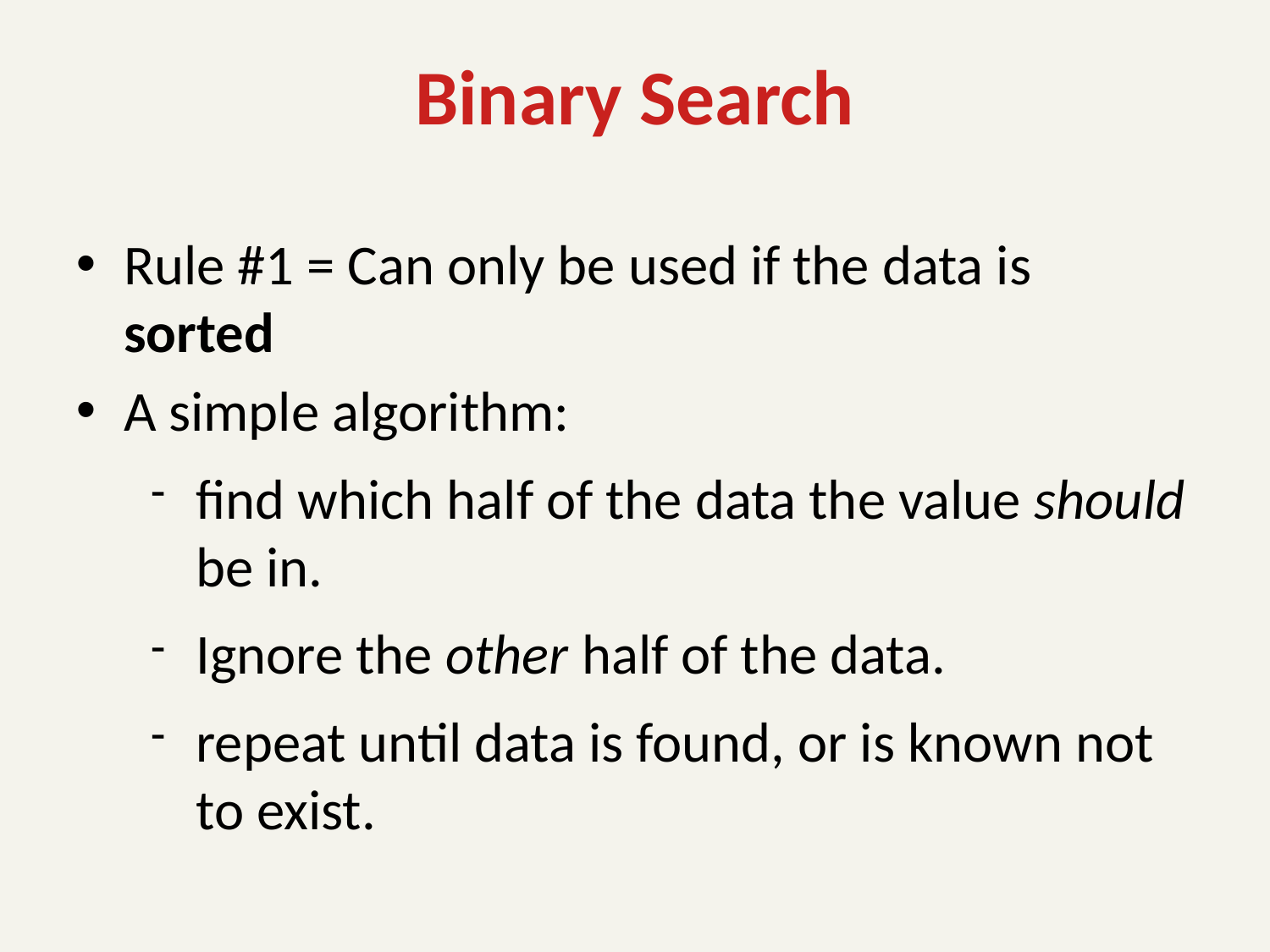

# Binary Search
Rule #1 = Can only be used if the data is sorted
A simple algorithm:
find which half of the data the value should be in.
Ignore the other half of the data.
repeat until data is found, or is known not to exist.